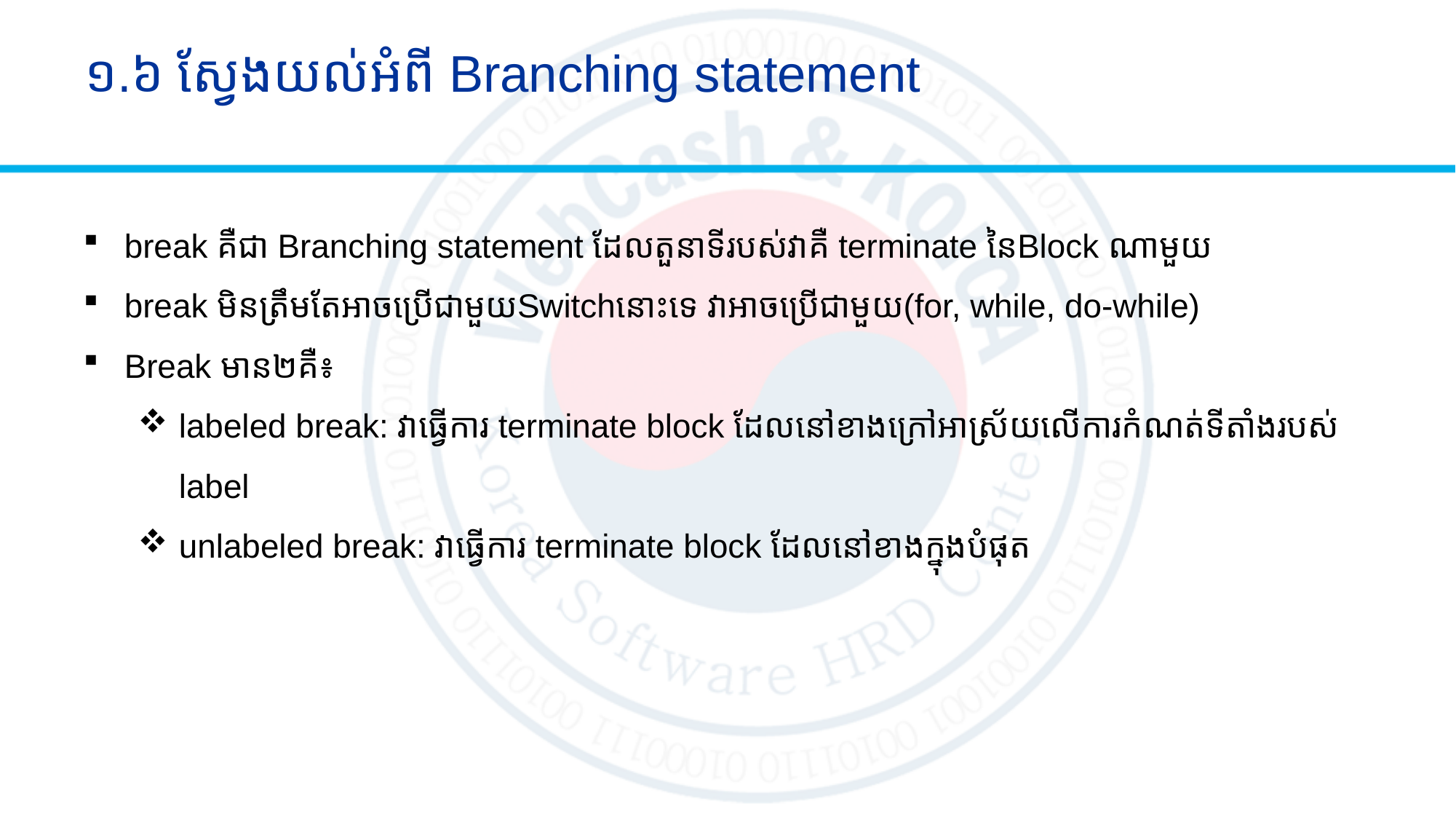

# ១.៦ ស្វែងយល់អំពី Branching statement
break គឺជា Branching statement ដែលតួនាទីរបស់វាគឺ terminate នៃBlock ណាមួយ
break មិនត្រឹមតែអាចប្រើជាមួយSwitchនោះទេ វាអាចប្រើជាមួយ(for, while, do-while)
Break មាន​២គឺ៖
labeled break: វាធ្វើការ terminate block ដែលនៅខាងក្រៅអាស្រ័យលើការកំណត់ទីតាំងរបស់​label
unlabeled break: វាធ្វើការ​ terminate block ដែលនៅខាងក្នុងបំផុត